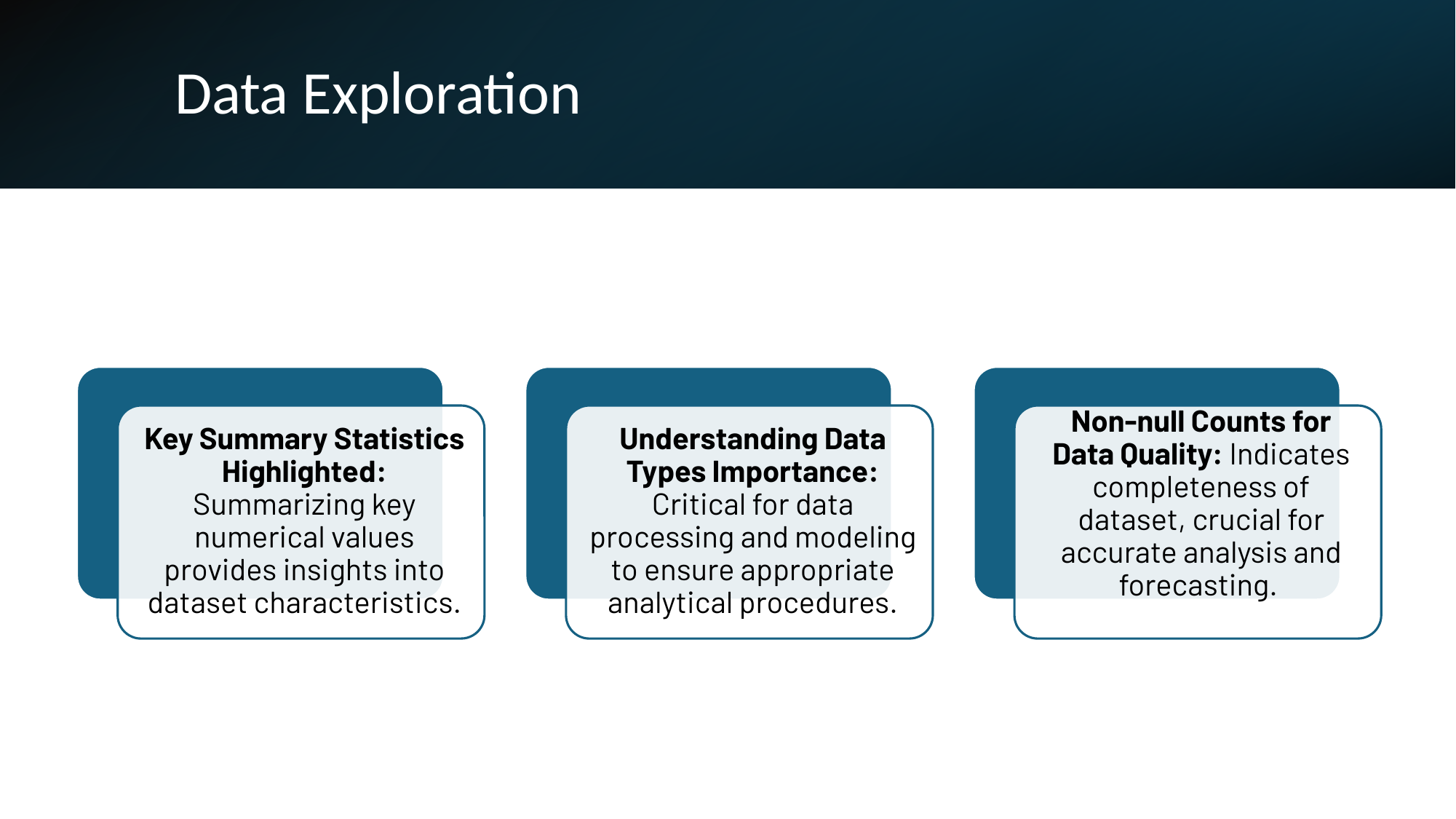

# Data Exploration
Key Summary Statistics Highlighted: Summarizing key numerical values provides insights into dataset characteristics.
Understanding Data Types Importance: Critical for data processing and modeling to ensure appropriate analytical procedures.
Non-null Counts for Data Quality: Indicates completeness of dataset, crucial for accurate analysis and forecasting.